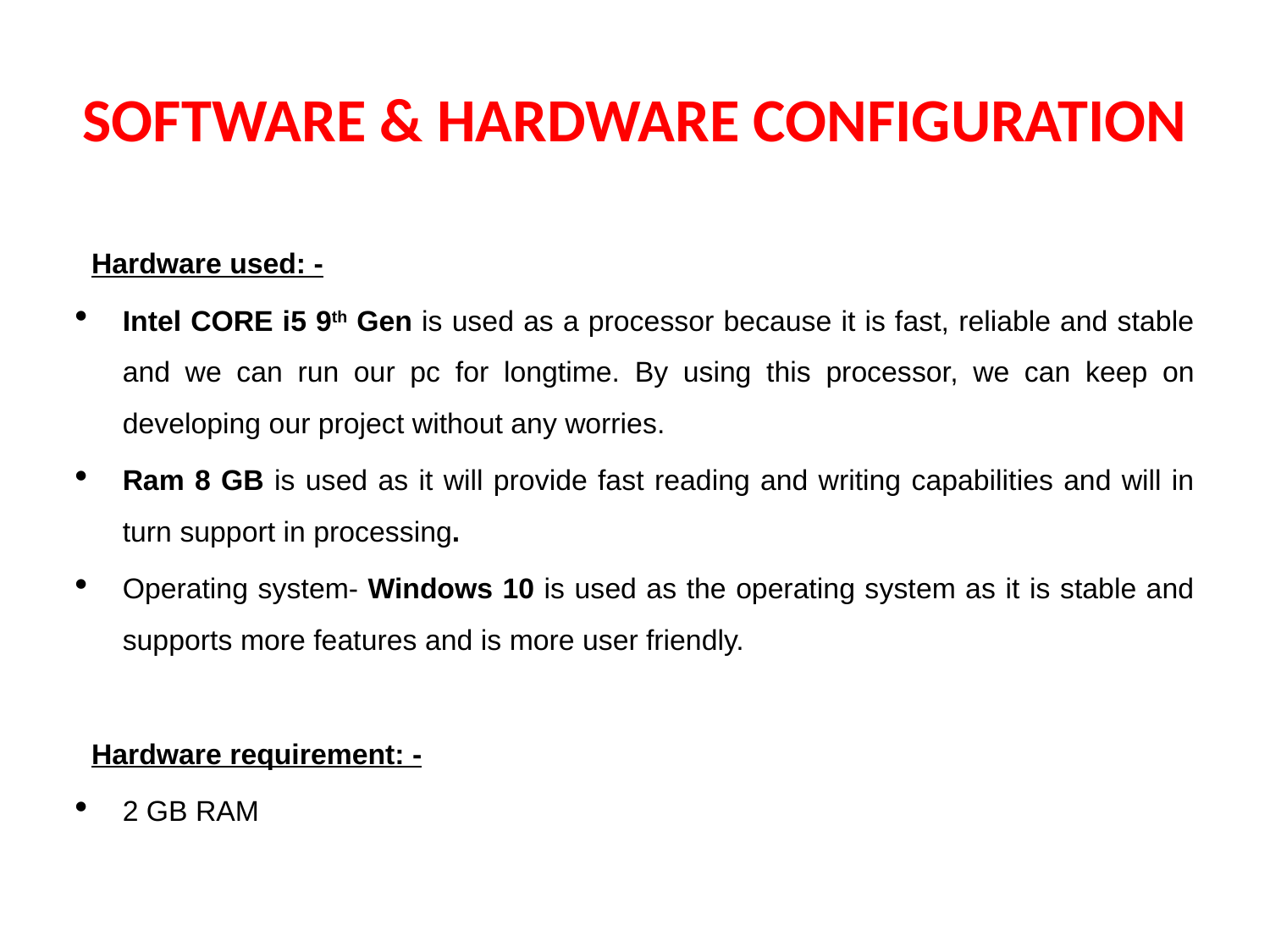

# SOFTWARE & HARDWARE CONFIGURATION
Hardware used: -
Intel CORE i5 9th Gen is used as a processor because it is fast, reliable and stable and we can run our pc for longtime. By using this processor, we can keep on developing our project without any worries.
Ram 8 GB is used as it will provide fast reading and writing capabilities and will in turn support in processing.
Operating system- Windows 10 is used as the operating system as it is stable and supports more features and is more user friendly.

Hardware requirement: -
2 GB RAM